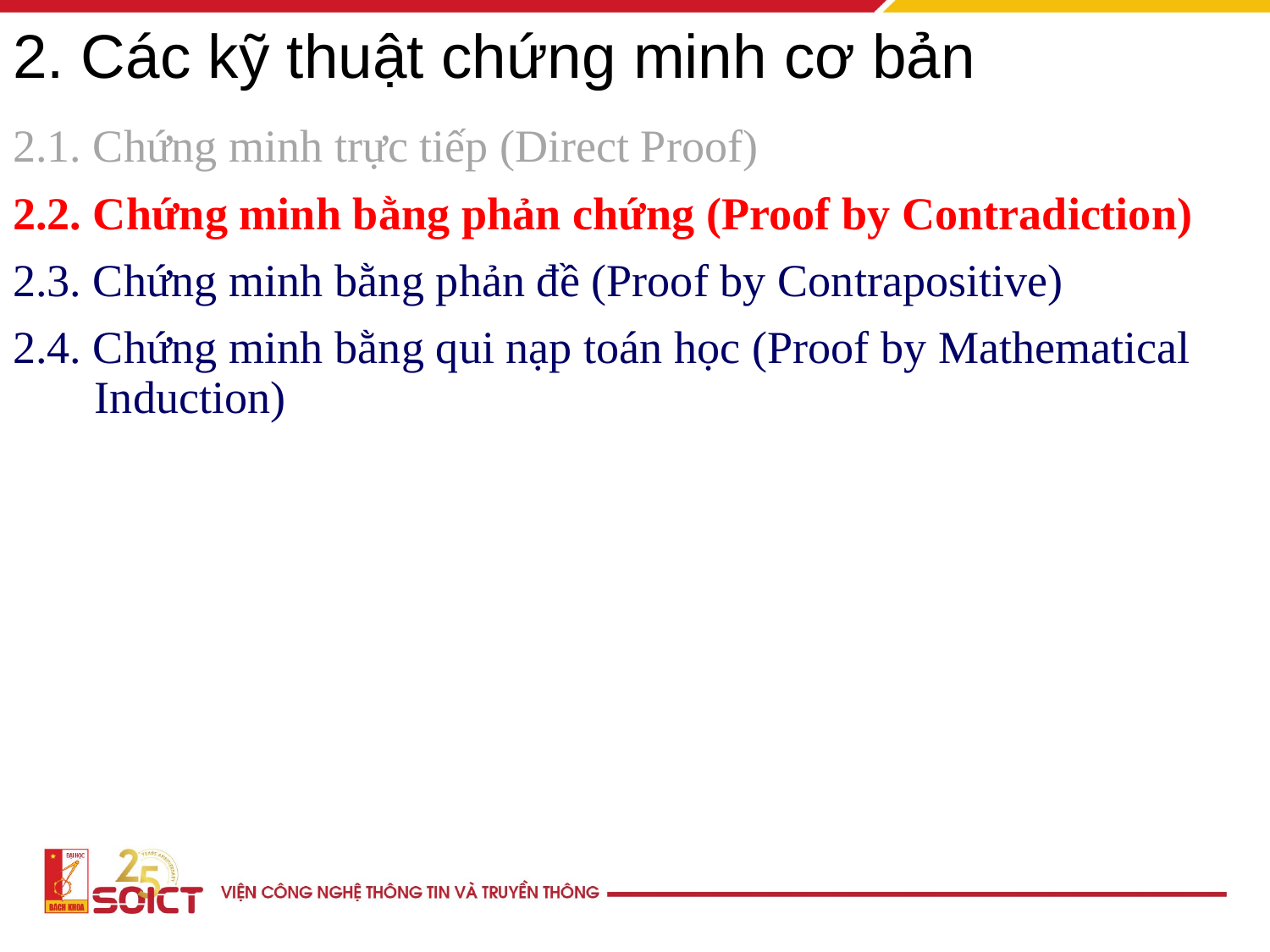

# 2. Các kỹ thuật chứng minh cơ bản
2.1. Chứng minh trực tiếp (Direct Proof)
2.2. Chứng minh bằng phản chứng (Proof by Contradiction)
2.3. Chứng minh bằng phản đề (Proof by Contrapositive)
2.4. Chứng minh bằng qui nạp toán học (Proof by Mathematical Induction)